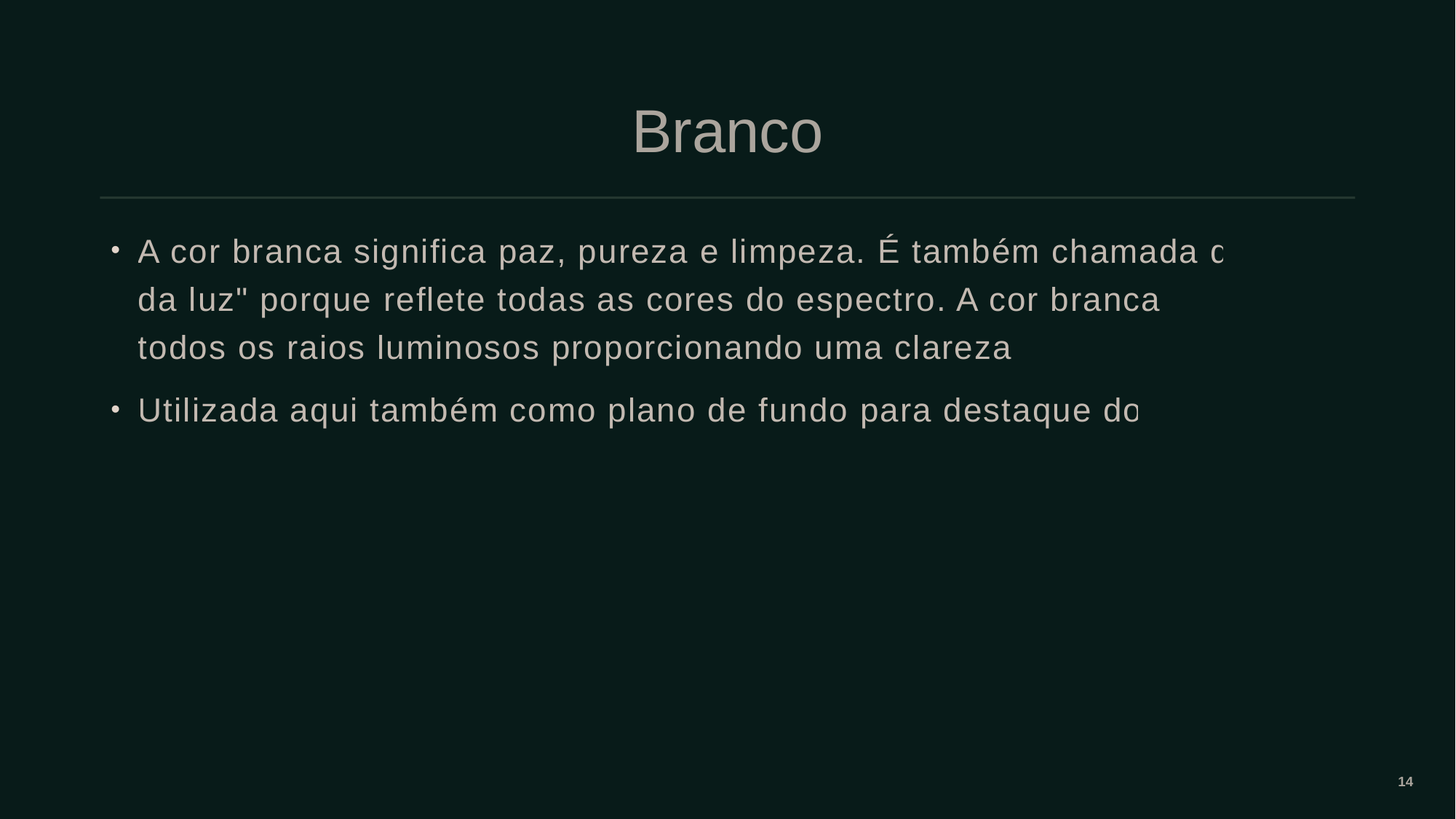

# Branco
A cor branca significa paz, pureza e limpeza. É também chamada de "cor da luz" porque reflete todas as cores do espectro. A cor branca reflete todos os raios luminosos proporcionando uma clareza total.
Utilizada aqui também como plano de fundo para destaque do logo.
14